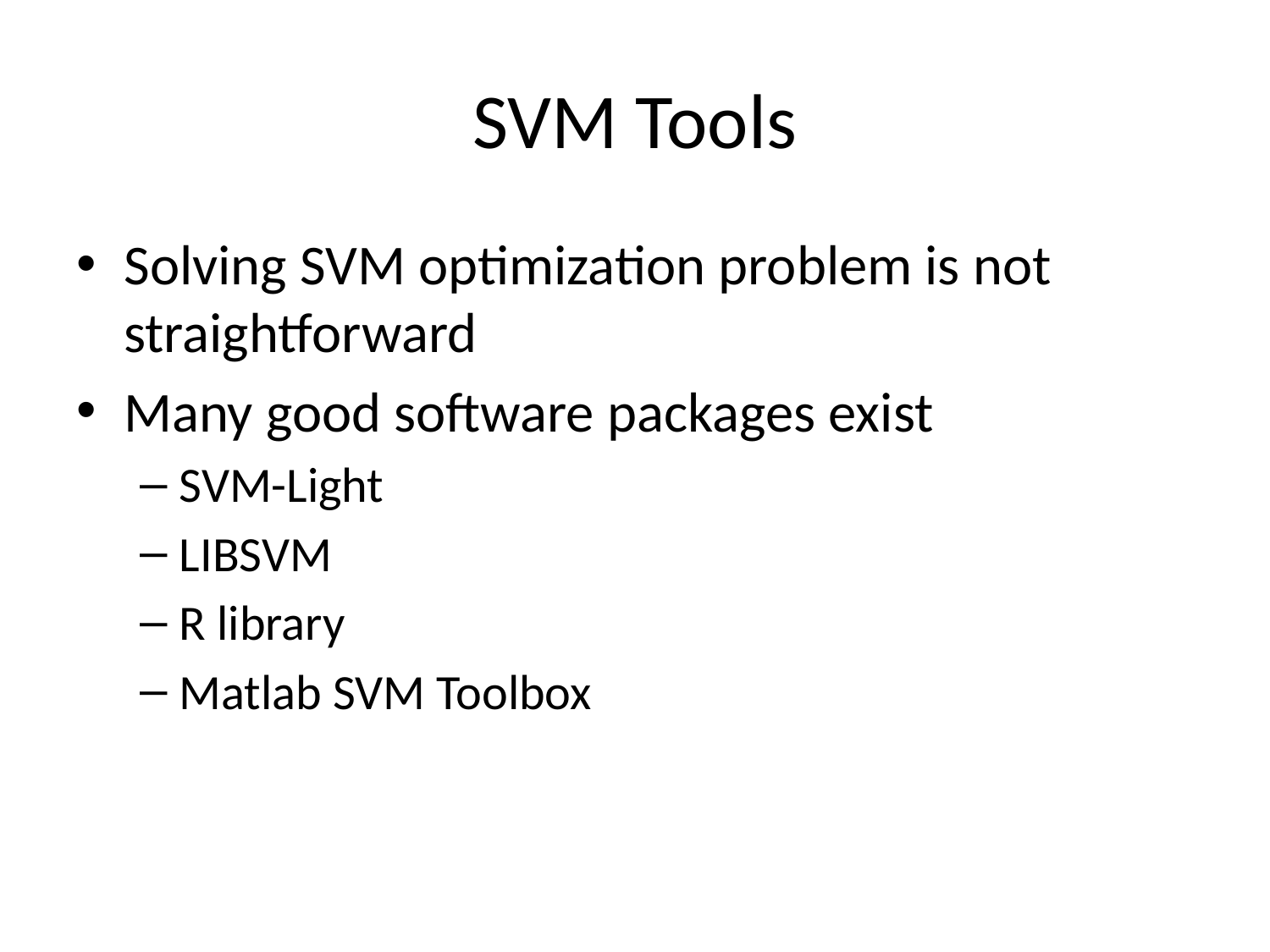

# SVM Tools
Solving SVM optimization problem is not straightforward
Many good software packages exist
SVM-Light
LIBSVM
R library
Matlab SVM Toolbox